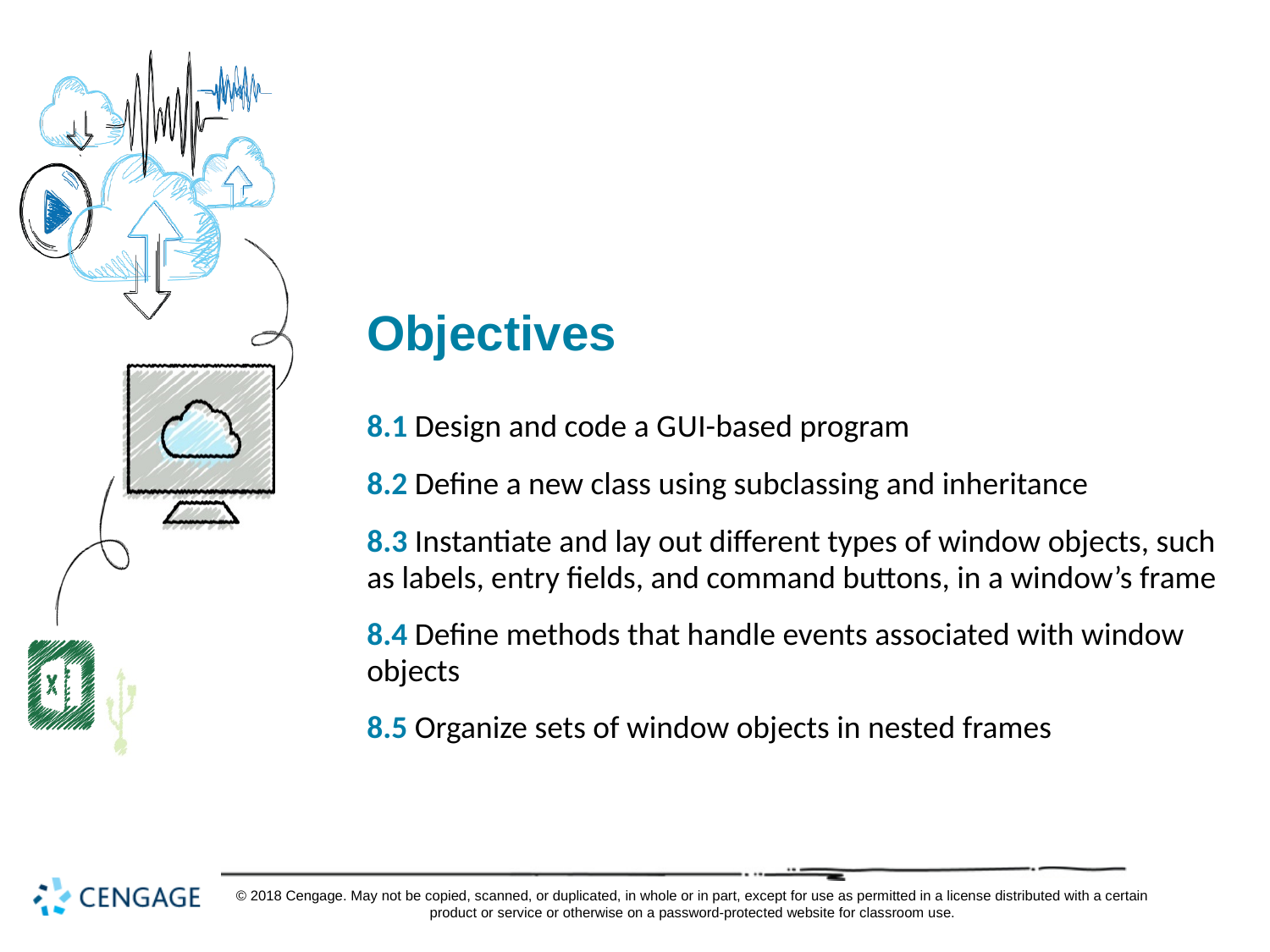

# Objectives
8.1 Design and code a G U I-based program
8.2 Define a new class using subclassing and inheritance
8.3 Instantiate and lay out different types of window objects, such as labels, entry fields, and command buttons, in a window’s frame
8.4 Define methods that handle events associated with window objects
8.5 Organize sets of window objects in nested frames
© 2018 Cengage. May not be copied, scanned, or duplicated, in whole or in part, except for use as permitted in a license distributed with a certain product or service or otherwise on a password-protected website for classroom use.